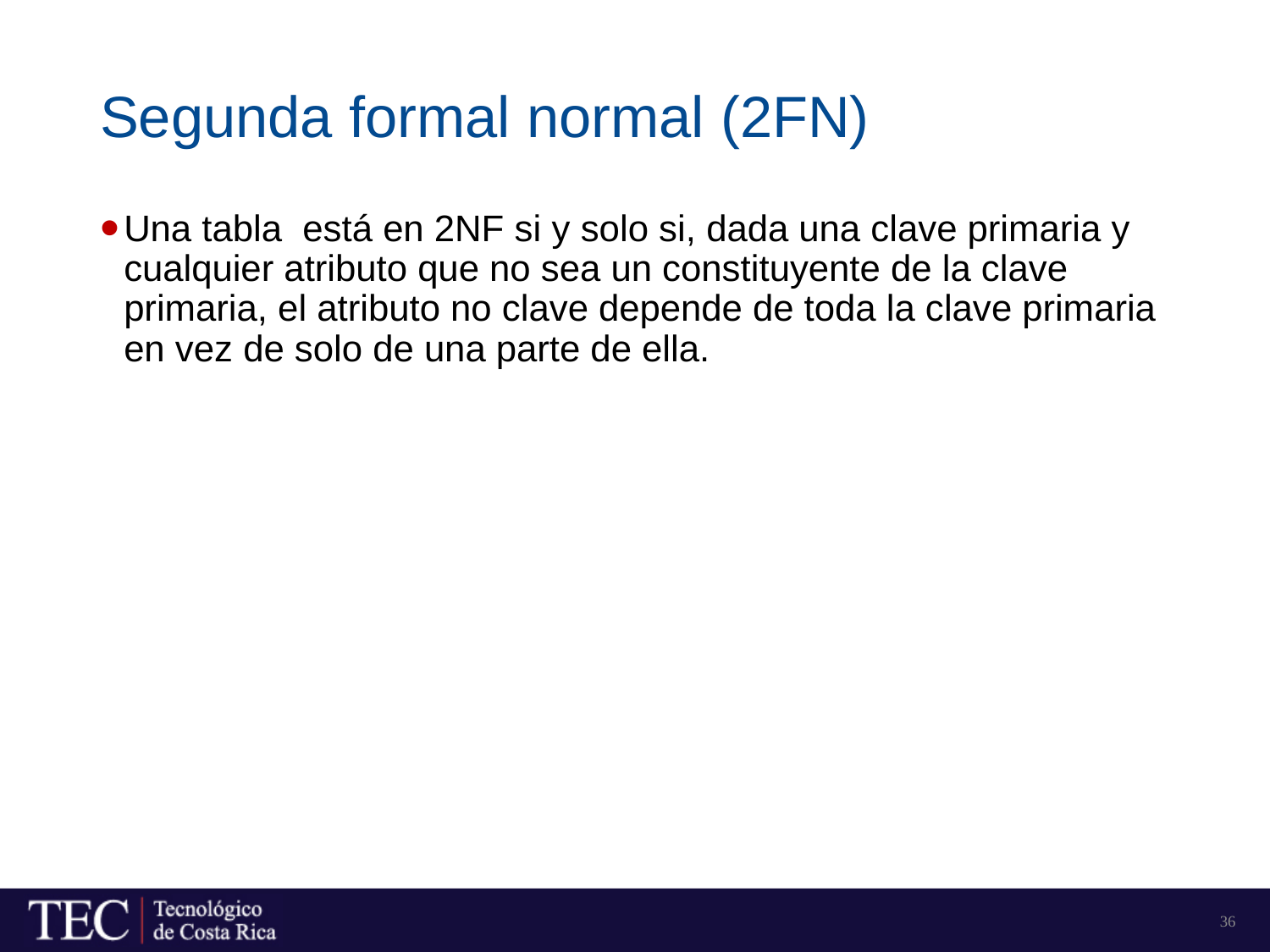

# Segunda formal normal (2FN)
Una tabla  está en 2NF si y solo si, dada una clave primaria y cualquier atributo que no sea un constituyente de la clave primaria, el atributo no clave depende de toda la clave primaria en vez de solo de una parte de ella.
36